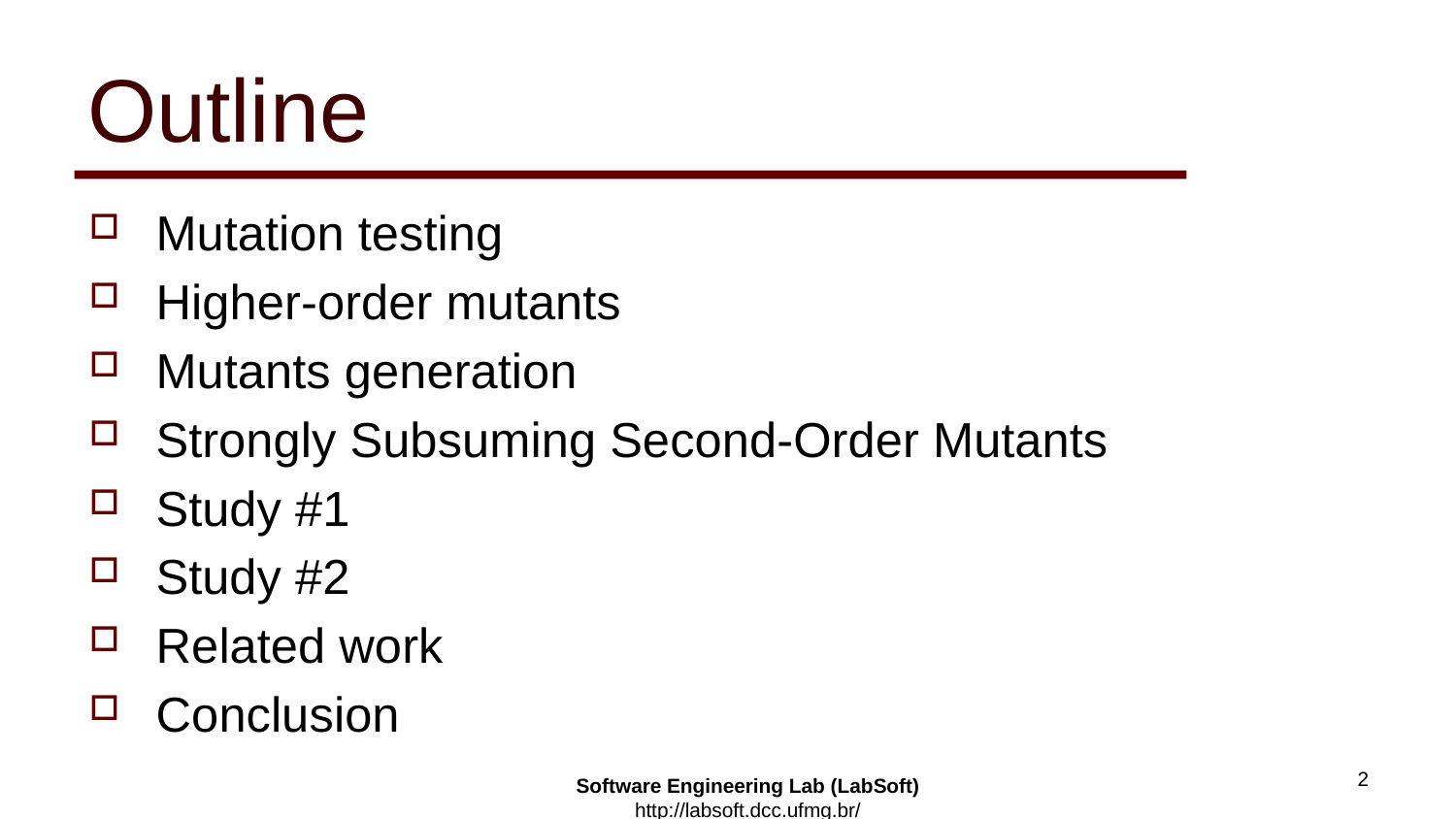

# Outline
Mutation testing
Higher-order mutants
Mutants generation
Strongly Subsuming Second-Order Mutants
Study #1
Study #2
Related work
Conclusion
2